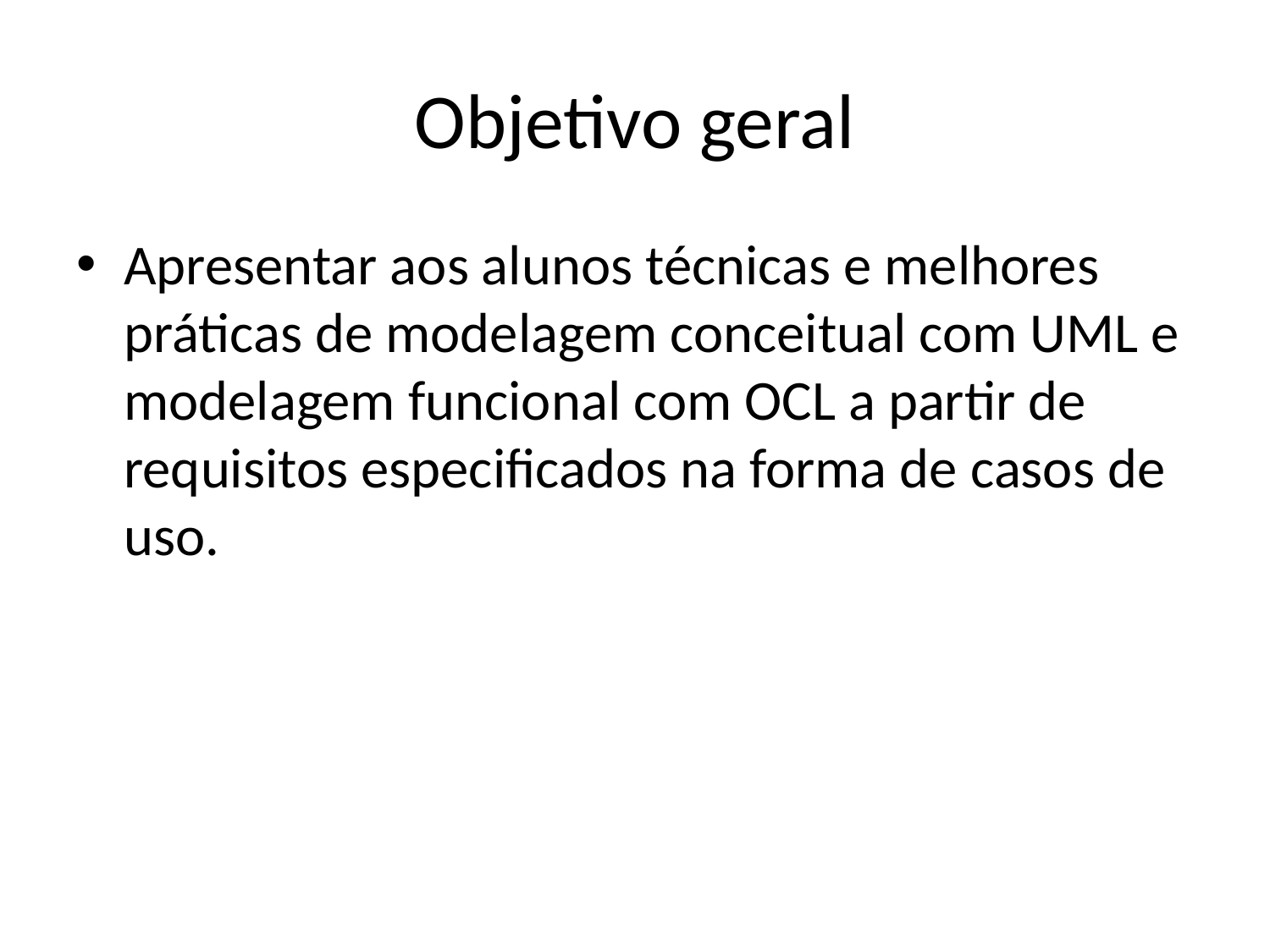

# Objetivo geral
Apresentar aos alunos técnicas e melhores práticas de modelagem conceitual com UML e modelagem funcional com OCL a partir de requisitos especificados na forma de casos de uso.